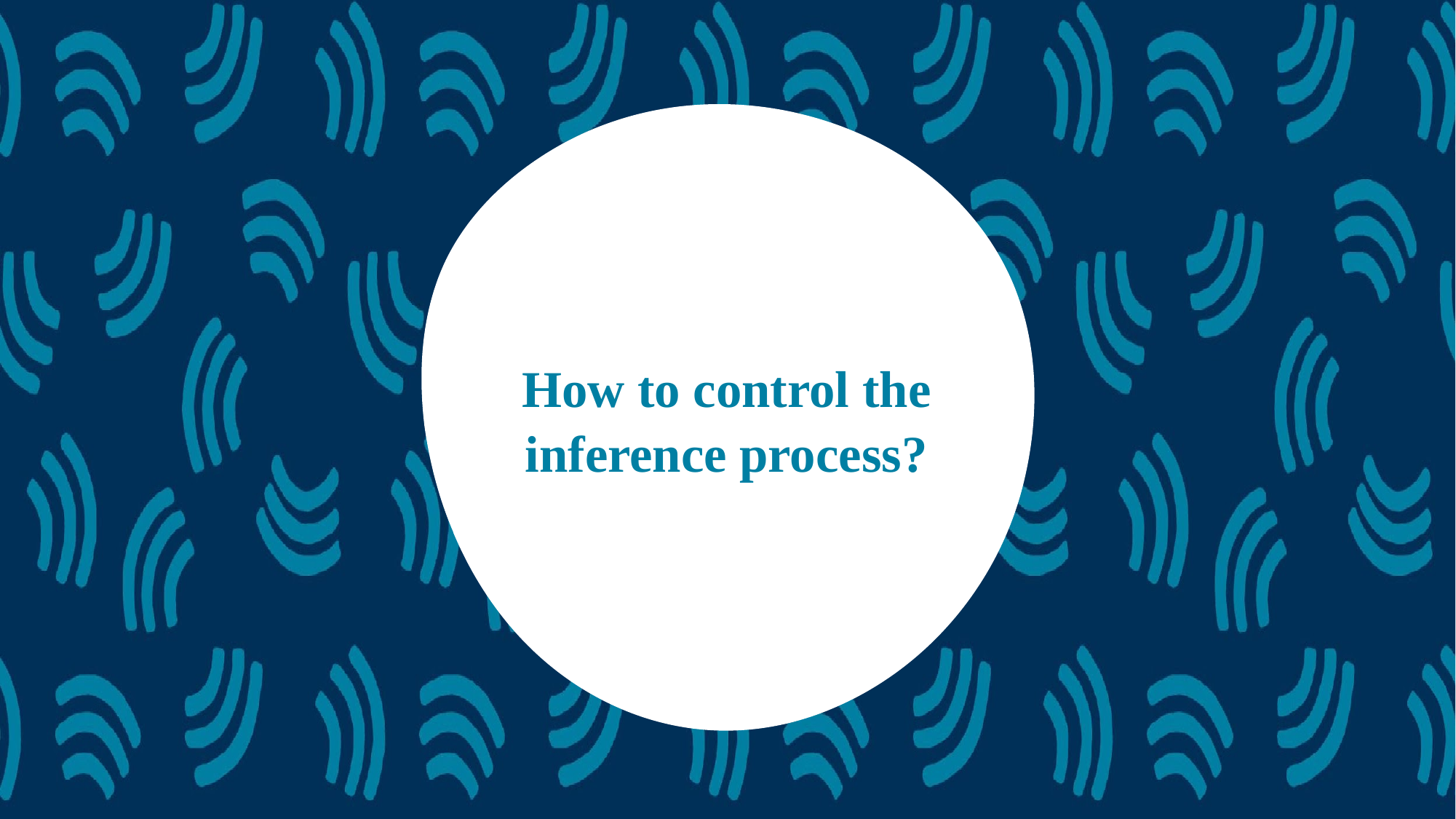

# How to control the inference process?